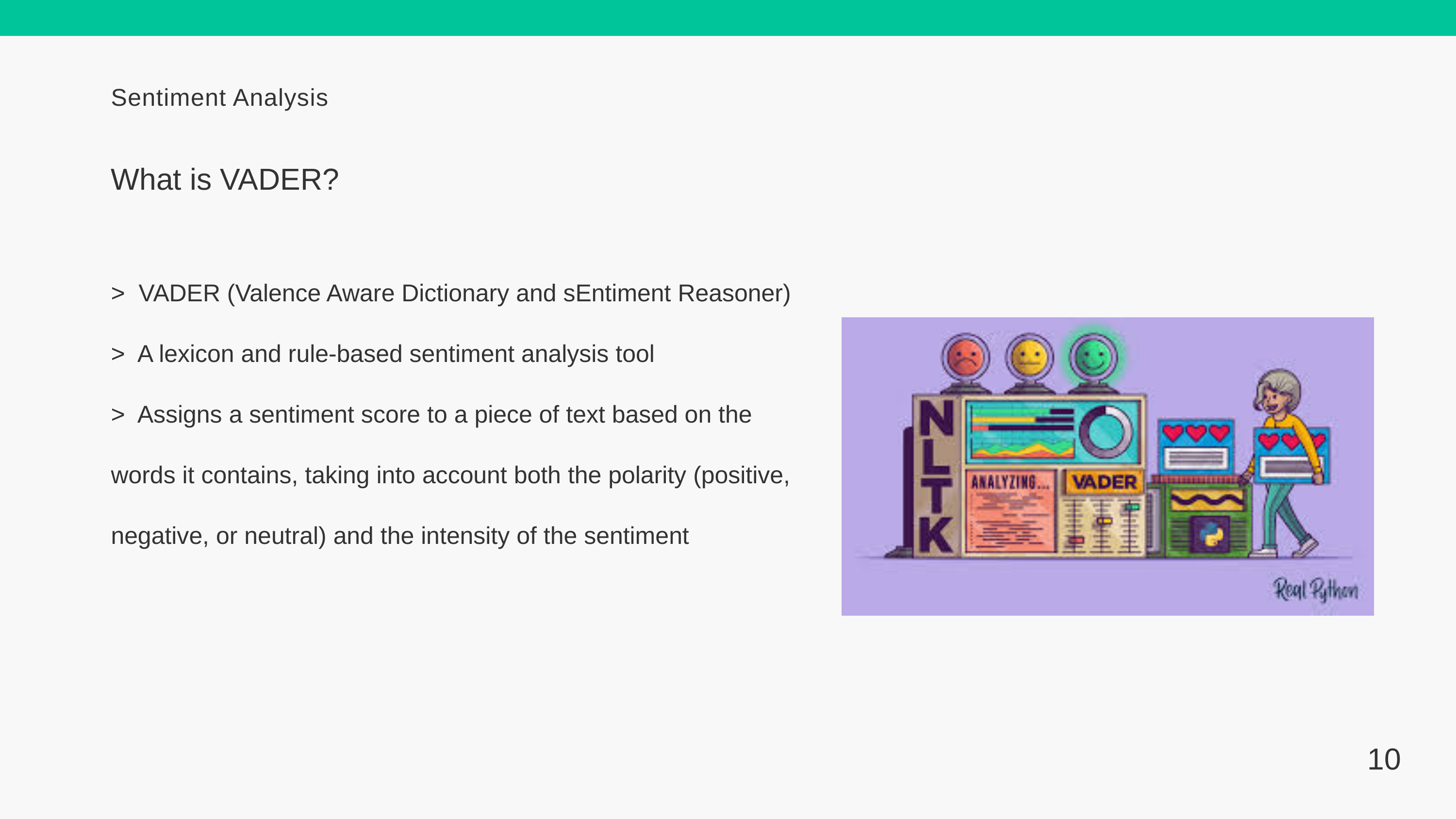

Sentiment Analysis
What is VADER?
>  VADER (Valence Aware Dictionary and sEntiment Reasoner)
>  A lexicon and rule-based sentiment analysis tool
>  Assigns a sentiment score to a piece of text based on the words it contains, taking into account both the polarity (positive, negative, or neutral) and the intensity of the sentiment

10